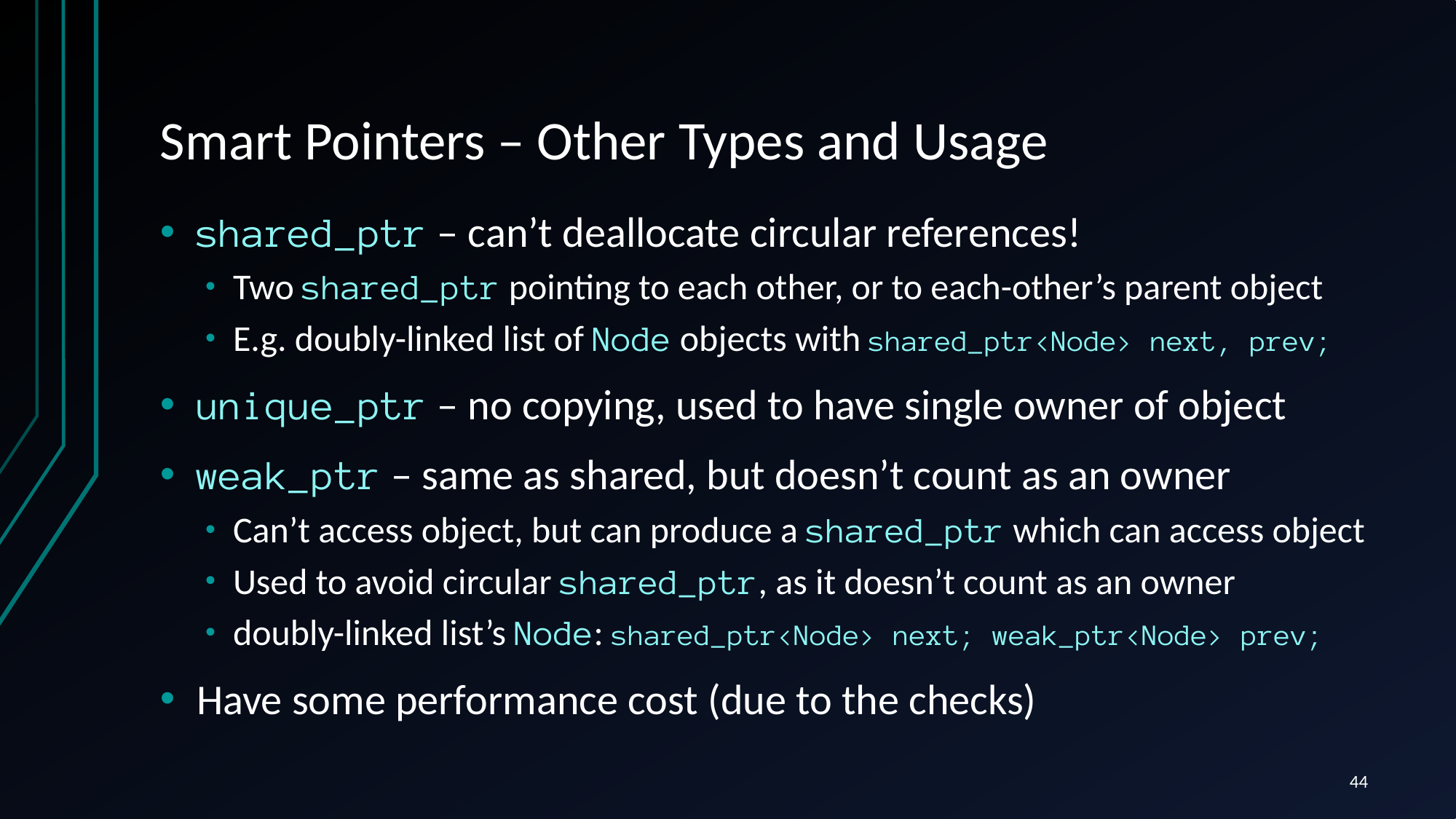

# Smart Pointers – Other Types and Usage
shared_ptr – can’t deallocate circular references!
Two shared_ptr pointing to each other, or to each-other’s parent object
E.g. doubly-linked list of Node objects with shared_ptr<Node> next, prev;
unique_ptr – no copying, used to have single owner of object
weak_ptr – same as shared, but doesn’t count as an owner
Can’t access object, but can produce a shared_ptr which can access object
Used to avoid circular shared_ptr, as it doesn’t count as an owner
doubly-linked list’s Node: shared_ptr<Node> next; weak_ptr<Node> prev;
Have some performance cost (due to the checks)
44